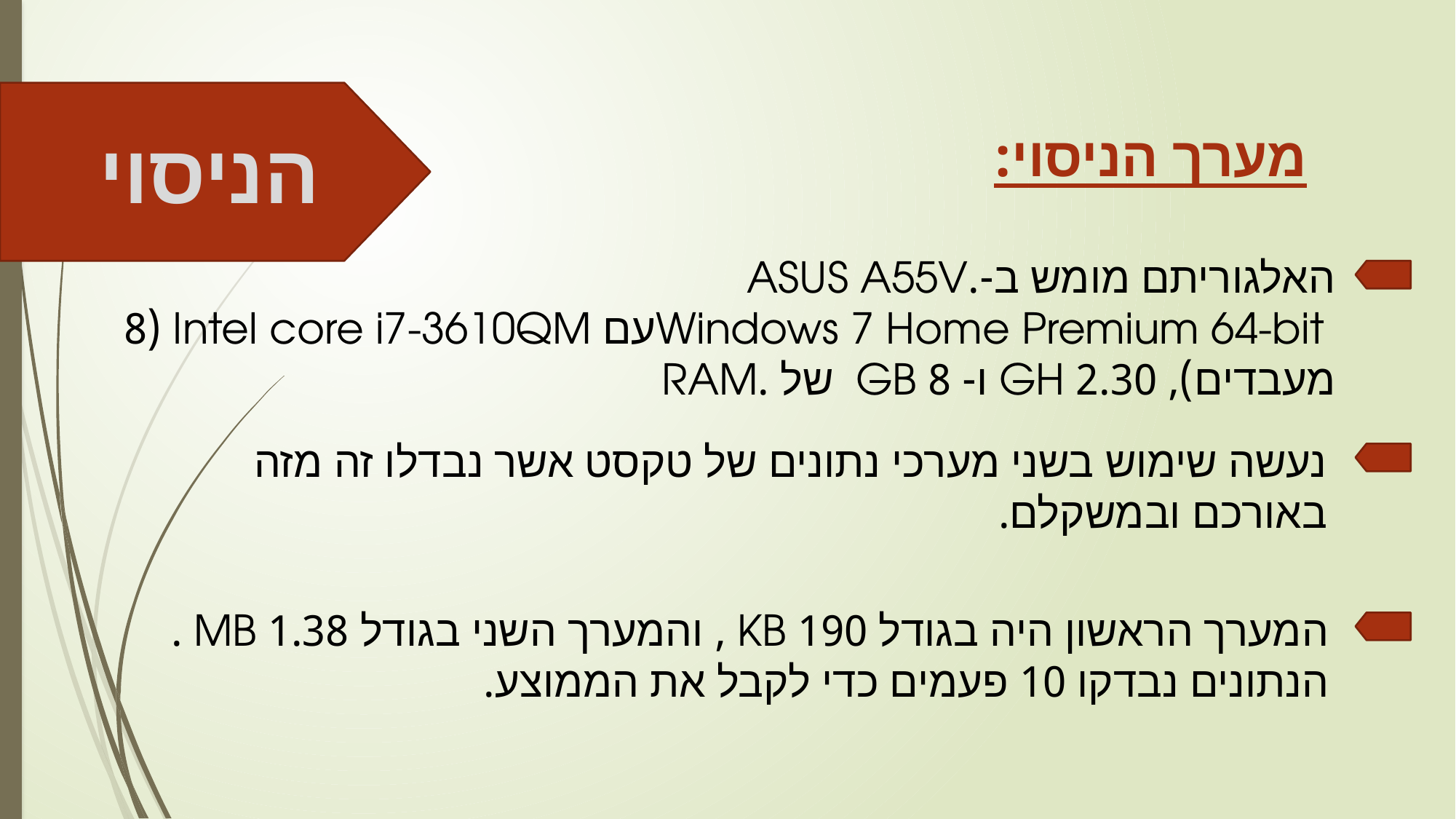

מערך הניסוי:

הניסוי
האלגוריתם מומש ב-.ASUS A55V
 Windows 7 Home Premium 64-bitעם Intel core i7-3610QM (8 מעבדים), 2.30 GH ו- 8 GB  של .RAM

נעשה שימוש בשני מערכי נתונים של טקסט אשר נבדלו זה מזה באורכם ובמשקלם.

המערך הראשון היה בגודל 190 KB , והמערך השני בגודל 1.38 MB .
הנתונים נבדקו 10 פעמים כדי לקבל את הממוצע.